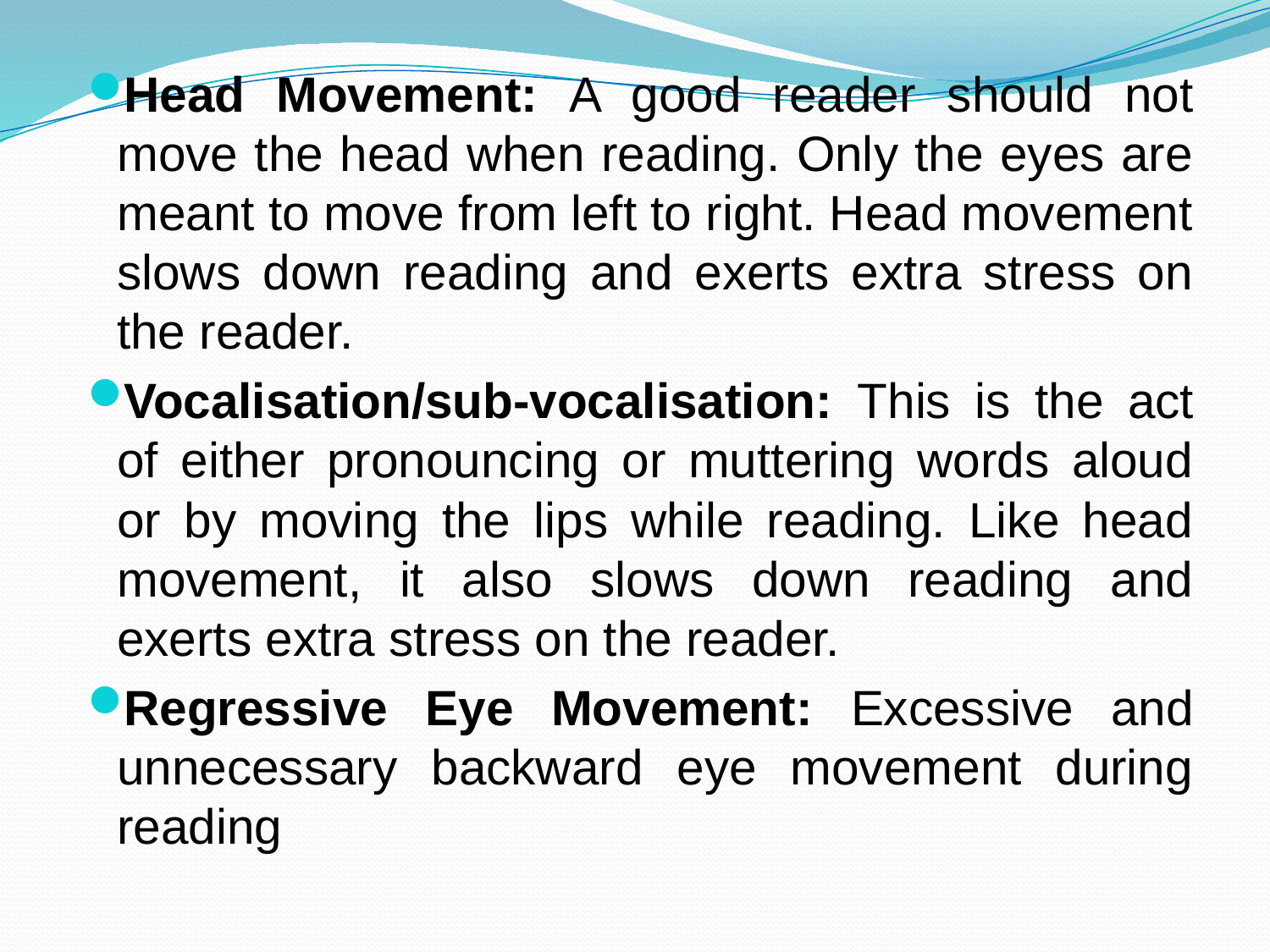

Head Movement: A good reader should not move the head when reading. Only the eyes are meant to move from left to right. Head movement slows down reading and exerts extra stress on the reader.
Vocalisation/sub-vocalisation: This is the act of either pronouncing or muttering words aloud or by moving the lips while reading. Like head movement, it also slows down reading and exerts extra stress on the reader.
Regressive Eye Movement: Excessive and unnecessary backward eye movement during reading